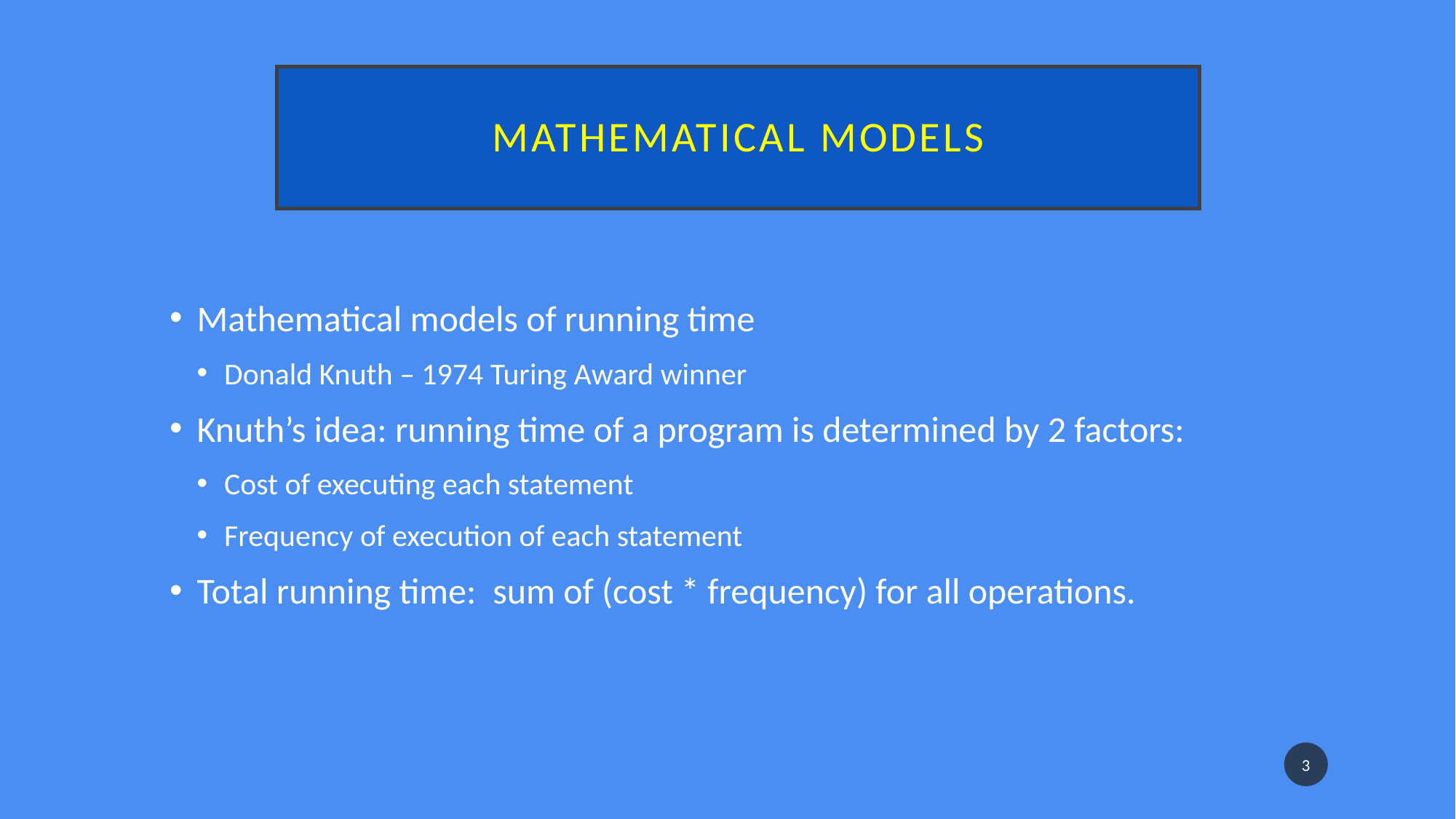

# Mathematical models
Mathematical models of running time
Donald Knuth – 1974 Turing Award winner
Knuth’s idea: running time of a program is determined by 2 factors:
Cost of executing each statement
Frequency of execution of each statement
Total running time:  sum of (cost * frequency) for all operations.

3